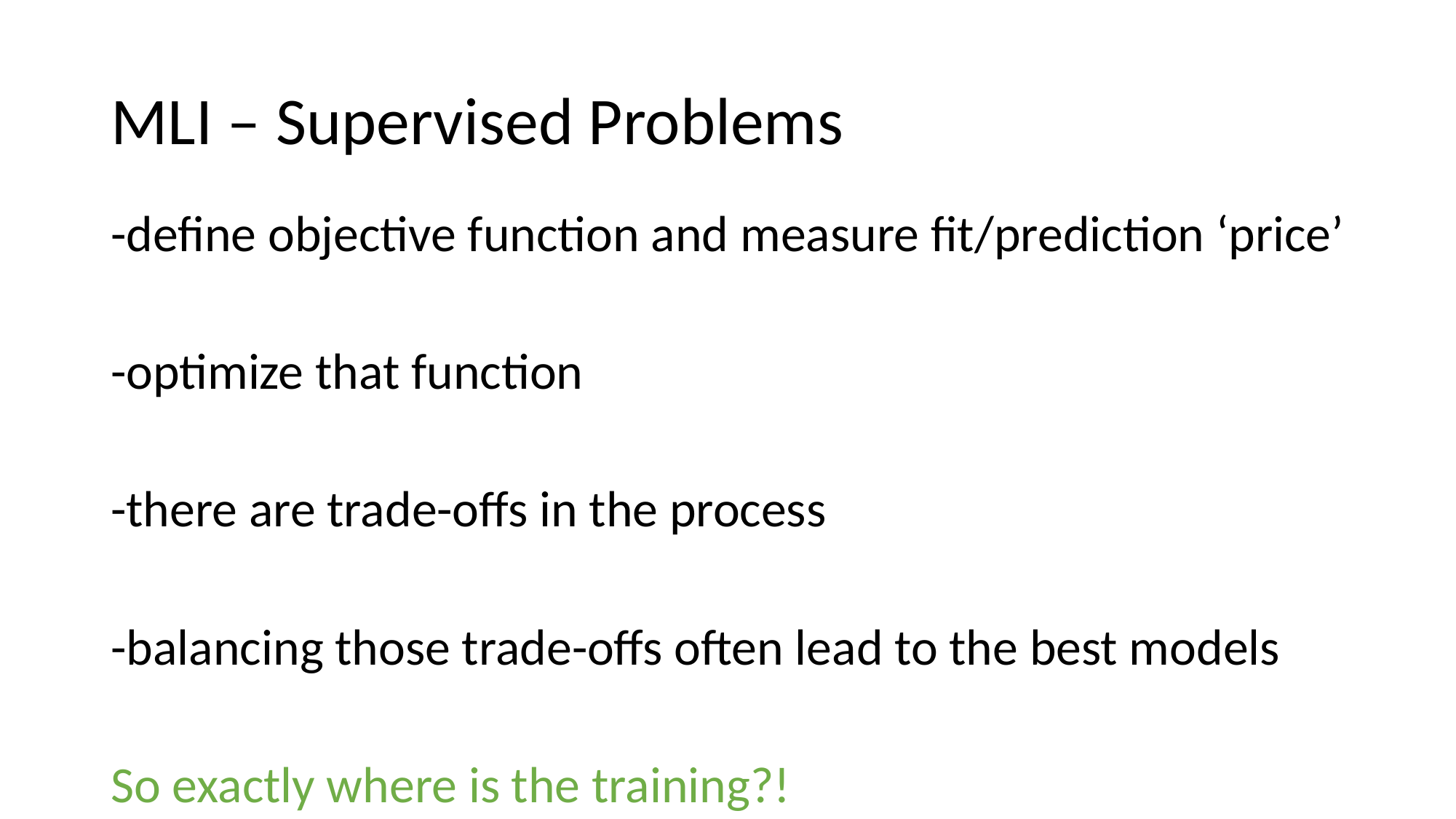

# MLI – Supervised Problems
-define objective function and measure fit/prediction ‘price’

-optimize that function

-there are trade-offs in the process

-balancing those trade-offs often lead to the best models

So exactly where is the training?!